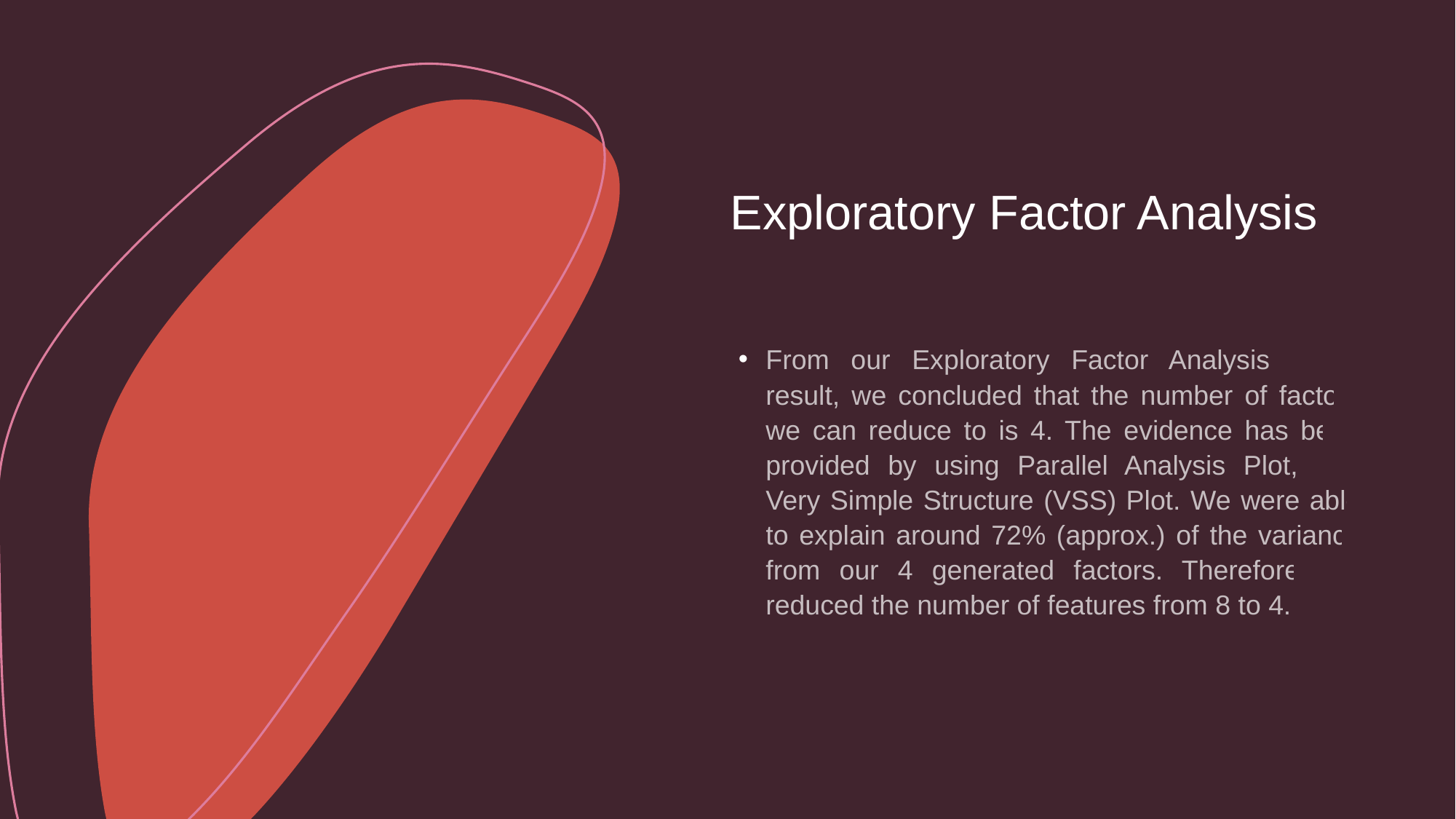

# Exploratory Factor Analysis
From our Exploratory Factor Analysis (EFA) result, we concluded that the number of factors we can reduce to is 4. The evidence has been provided by using Parallel Analysis Plot, and Very Simple Structure (VSS) Plot. We were able to explain around 72% (approx.) of the variance from our 4 generated factors. Therefore, we reduced the number of features from 8 to 4.